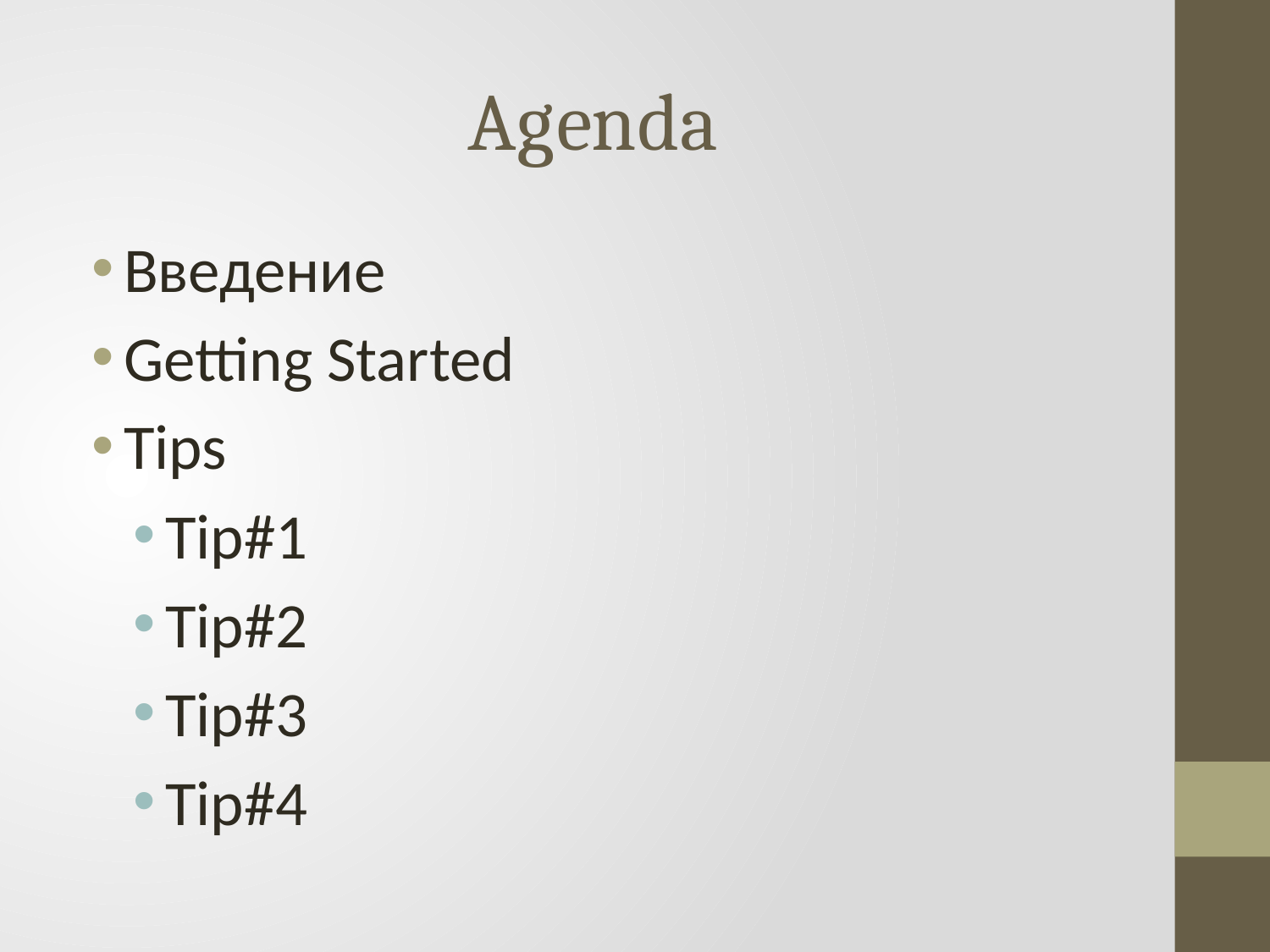

# Agenda
Введение
Getting Started
Tips
Tip#1
Tip#2
Tip#3
Tip#4